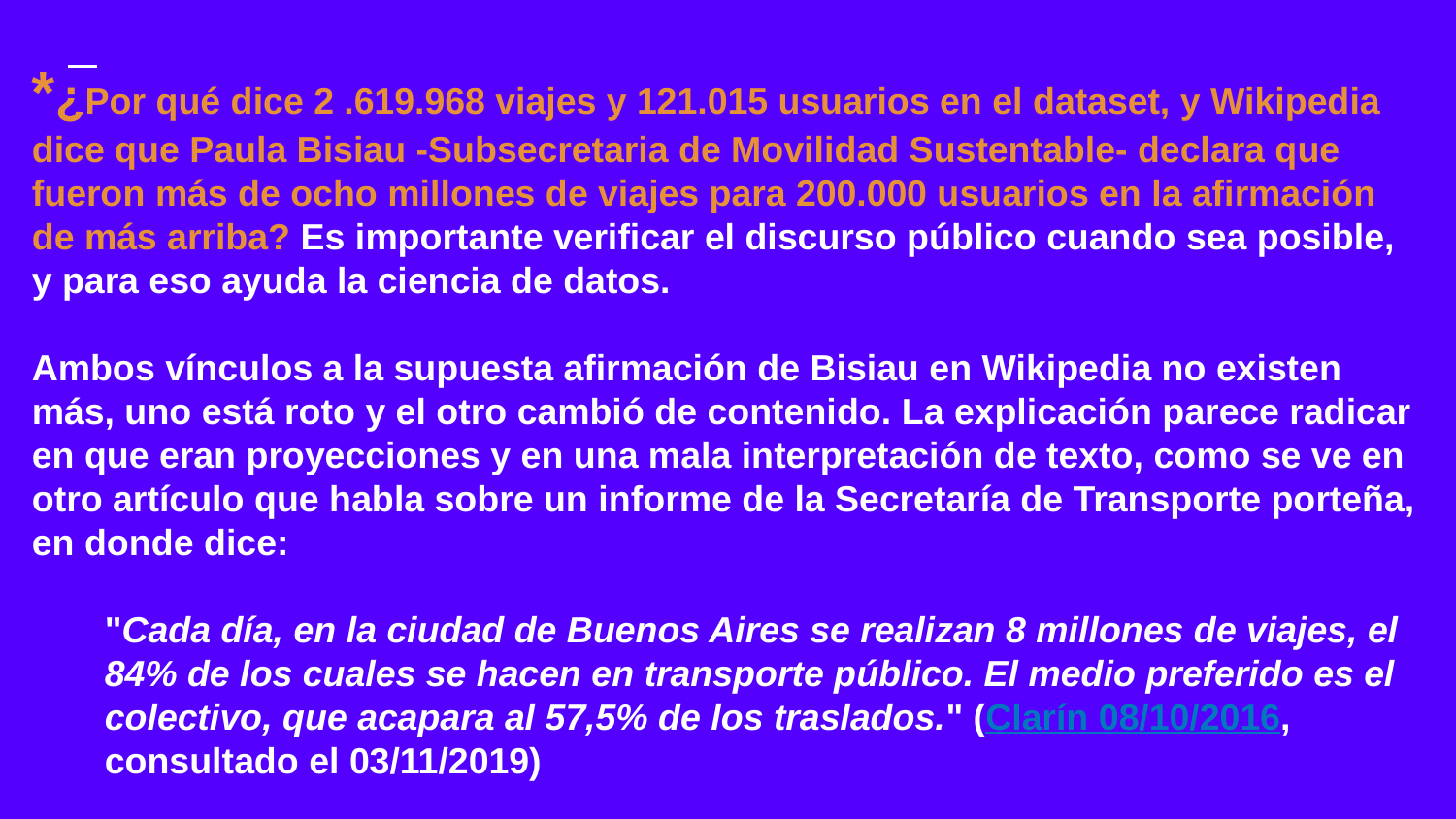

# *¿Por qué dice 2 .619.968 viajes y 121.015 usuarios en el dataset, y Wikipedia dice que Paula Bisiau -Subsecretaria de Movilidad Sustentable- declara que fueron más de ocho millones de viajes para 200.000 usuarios en la afirmación de más arriba? Es importante verificar el discurso público cuando sea posible, y para eso ayuda la ciencia de datos.

Ambos vínculos a la supuesta afirmación de Bisiau en Wikipedia no existen más, uno está roto y el otro cambió de contenido. La explicación parece radicar en que eran proyecciones y en una mala interpretación de texto, como se ve en otro artículo que habla sobre un informe de la Secretaría de Transporte porteña, en donde dice:

"Cada día, en la ciudad de Buenos Aires se realizan 8 millones de viajes, el 84% de los cuales se hacen en transporte público. El medio preferido es el colectivo, que acapara al 57,5% de los traslados." (Clarín 08/10/2016, consultado el 03/11/2019)